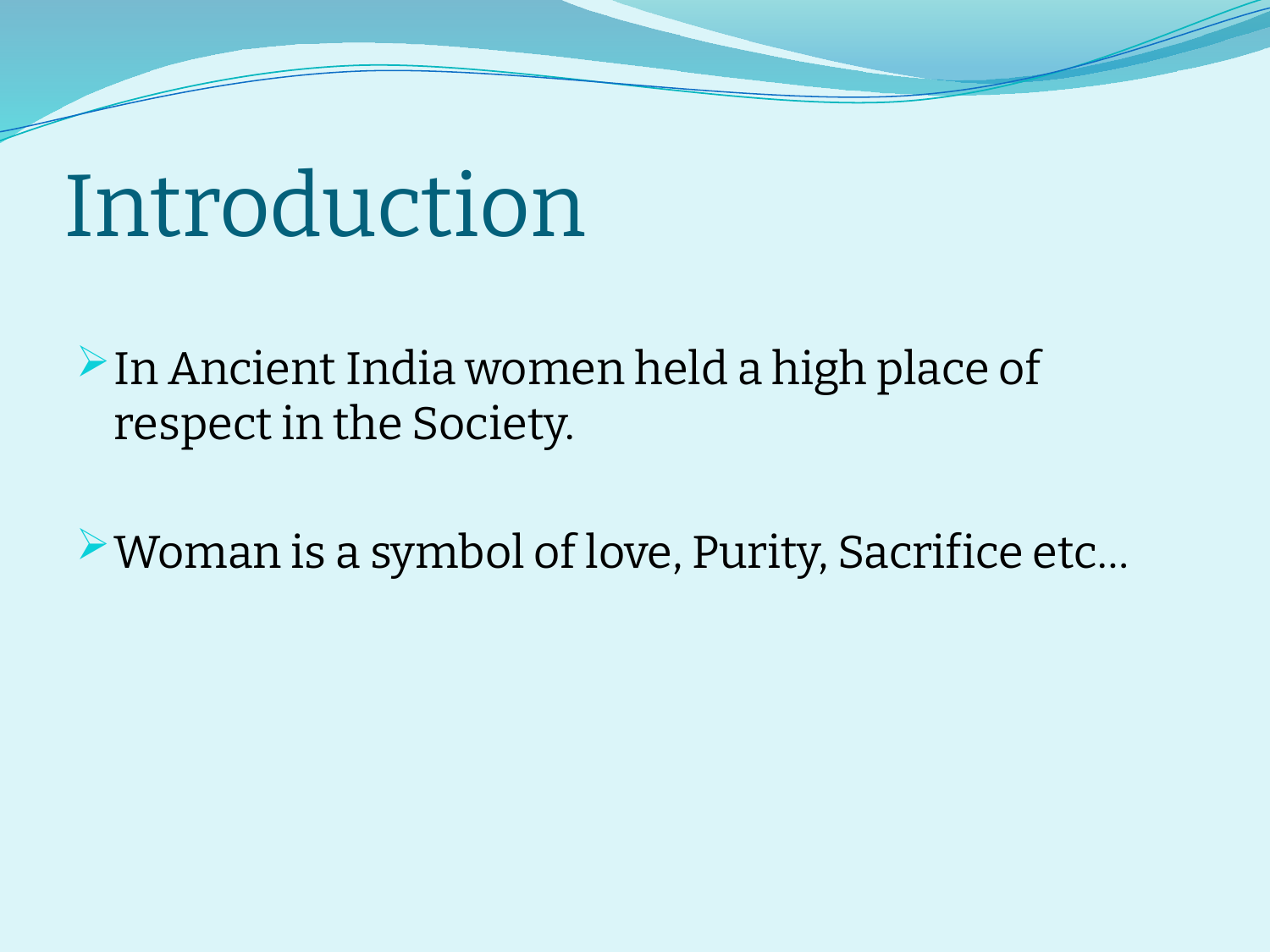

# Introduction

In Ancient India women held a high place of respect in the Society.

Woman is a symbol of love, Purity, Sacrifice etc…